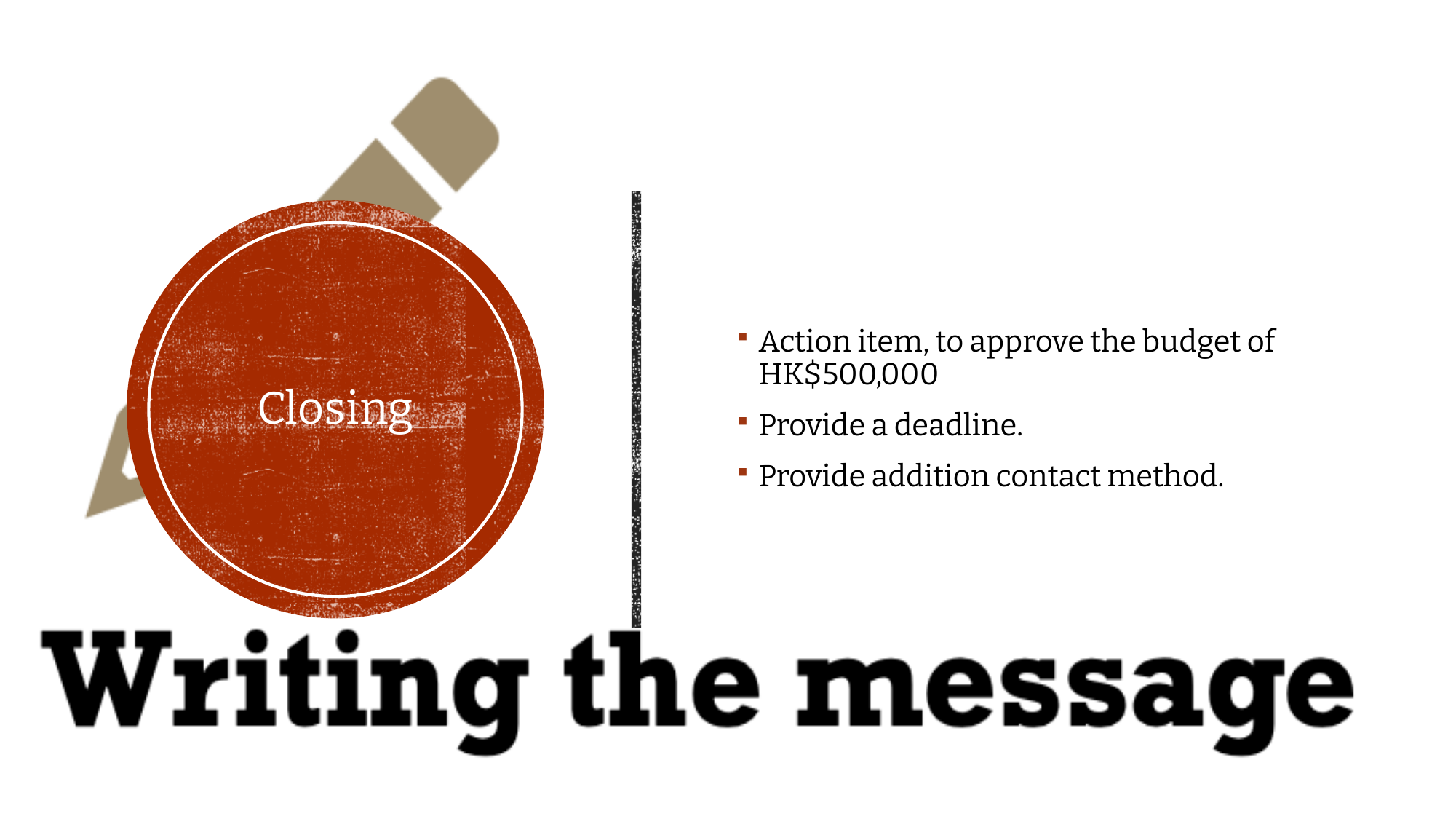

Action item, to approve the budget of HK$500,000
Provide a deadline.
Provide addition contact method.

# Closing